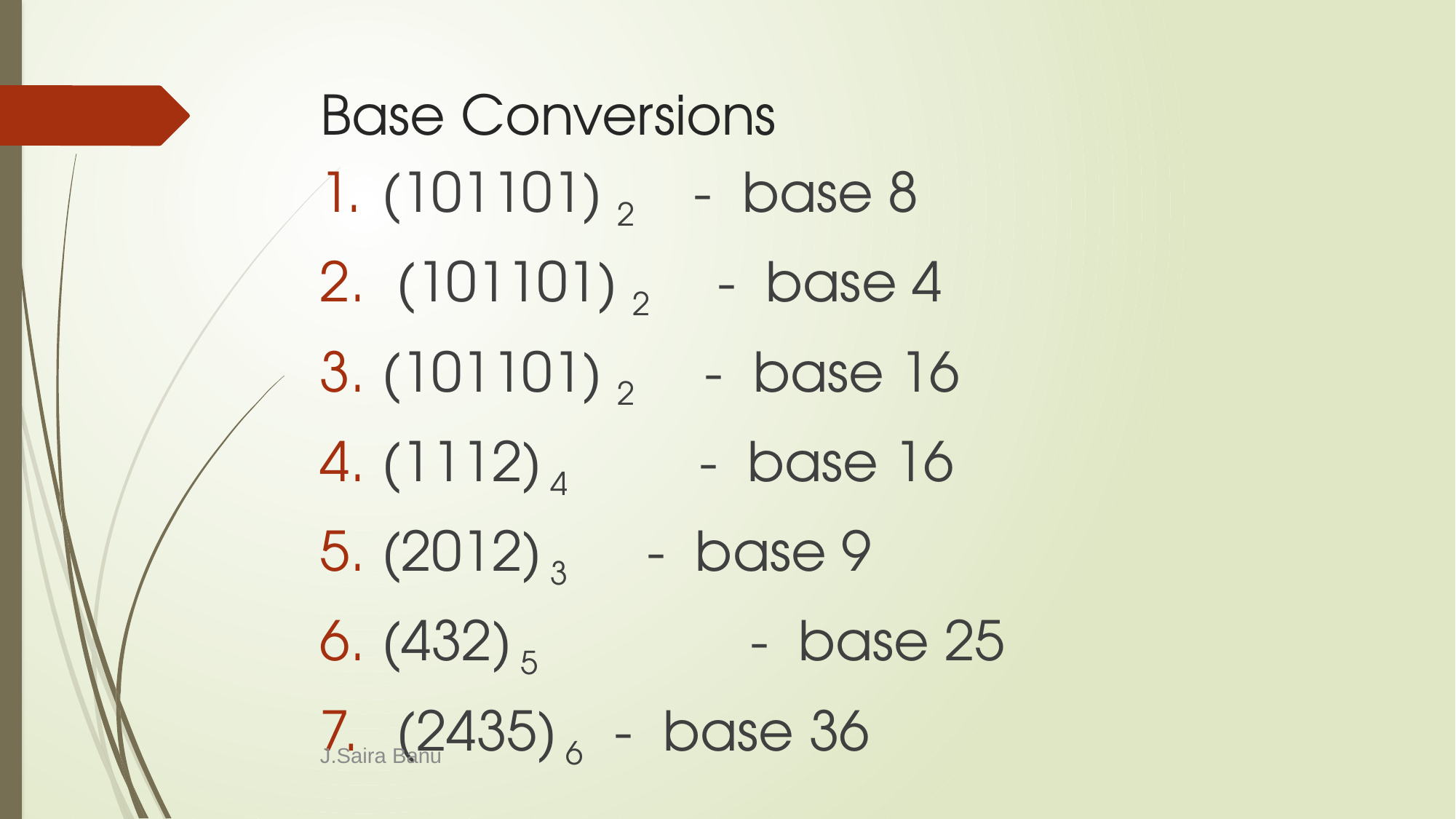

# Base Conversions
(101101) 2      -  base 8
 (101101) 2       -  base 4
(101101) 2        -  base 16
(1112) 4               -  base 16
(2012) 3	    -  base 9
(432) 5	          -  base 25
 (2435) 6	 -  base 36

J.Saira Banu